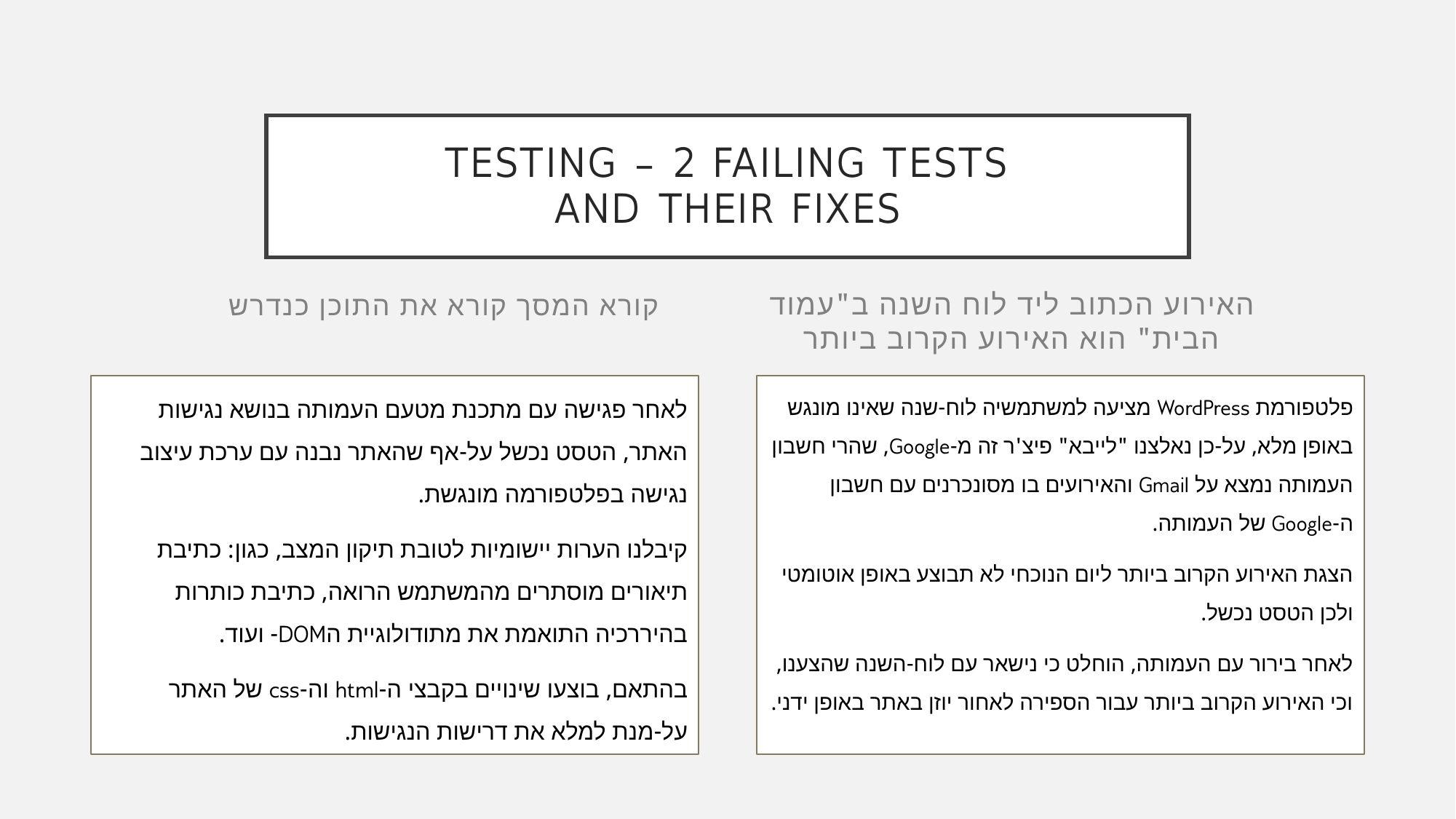

# Testing – 2 failing tests and their fixes
האירוע הכתוב ליד לוח השנה ב"עמוד הבית" הוא האירוע הקרוב ביותר
קורא המסך קורא את התוכן כנדרש
לאחר פגישה עם מתכנת מטעם העמותה בנושא נגישות האתר, הטסט נכשל על-אף שהאתר נבנה עם ערכת עיצוב נגישה בפלטפורמה מונגשת.
קיבלנו הערות יישומיות לטובת תיקון המצב, כגון: כתיבת תיאורים מוסתרים מהמשתמש הרואה, כתיבת כותרות בהיררכיה התואמת את מתודולוגיית הDOM- ועוד.
בהתאם, בוצעו שינויים בקבצי ה-html וה-css של האתר על-מנת למלא את דרישות הנגישות.
פלטפורמת WordPress מציעה למשתמשיה לוח-שנה שאינו מונגש באופן מלא, על-כן נאלצנו "לייבא" פיצ'ר זה מ-Google, שהרי חשבון העמותה נמצא על Gmail והאירועים בו מסונכרנים עם חשבון ה-Google של העמותה.
הצגת האירוע הקרוב ביותר ליום הנוכחי לא תבוצע באופן אוטומטי ולכן הטסט נכשל.
לאחר בירור עם העמותה, הוחלט כי נישאר עם לוח-השנה שהצענו, וכי האירוע הקרוב ביותר עבור הספירה לאחור יוזן באתר באופן ידני.